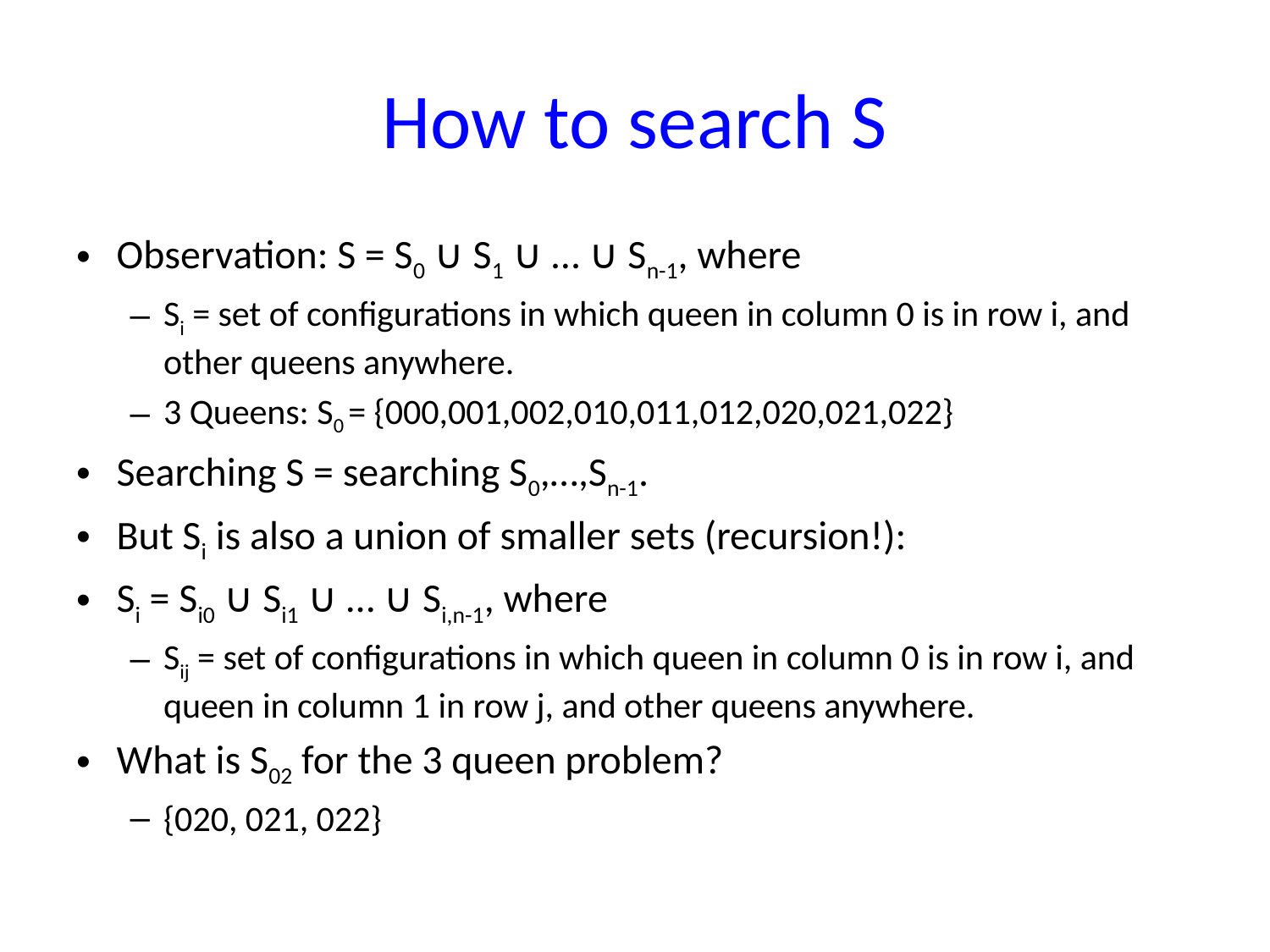

# How to search S
Observation: S = S0 ∪ S1 ∪ … ∪ Sn-1, where
Si = set of configurations in which queen in column 0 is in row i, and other queens anywhere.
3 Queens: S0 = {000,001,002,010,011,012,020,021,022}
Searching S = searching S0,…,Sn-1.
But Si is also a union of smaller sets (recursion!):
Si = Si0 ∪ Si1 ∪ … ∪ Si,n-1, where
Sij = set of configurations in which queen in column 0 is in row i, and queen in column 1 in row j, and other queens anywhere.
What is S02 for the 3 queen problem?
{020, 021, 022}